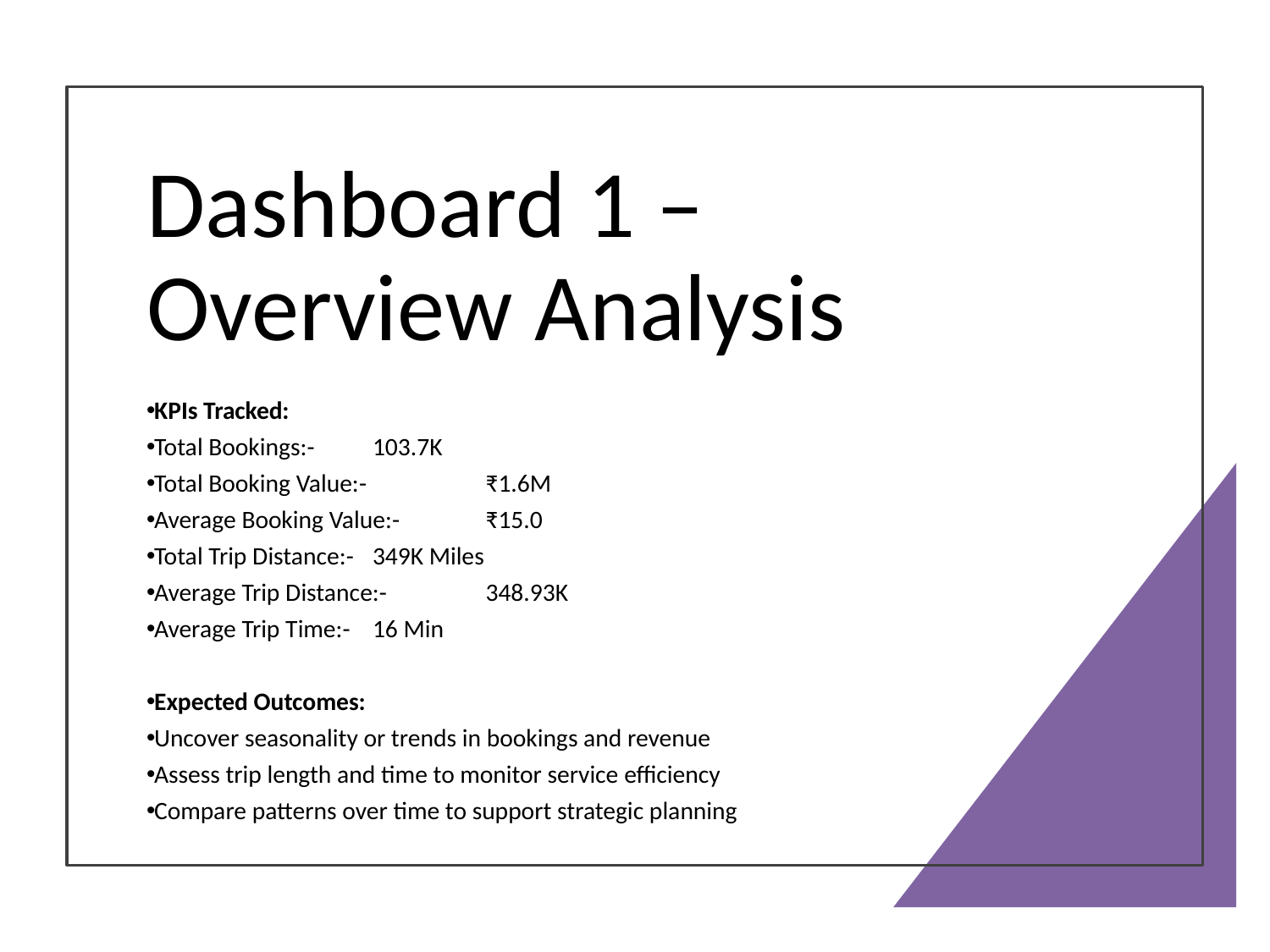

# Dashboard 1 – Overview Analysis
KPIs Tracked:
Total Bookings:- 		103.7K
Total Booking Value:- 	₹1.6M
Average Booking Value:- 	₹15.0
Total Trip Distance:- 		349K Miles
Average Trip Distance:- 	348.93K
Average Trip Time:- 		16 Min

Expected Outcomes:
Uncover seasonality or trends in bookings and revenue
Assess trip length and time to monitor service efficiency
Compare patterns over time to support strategic planning